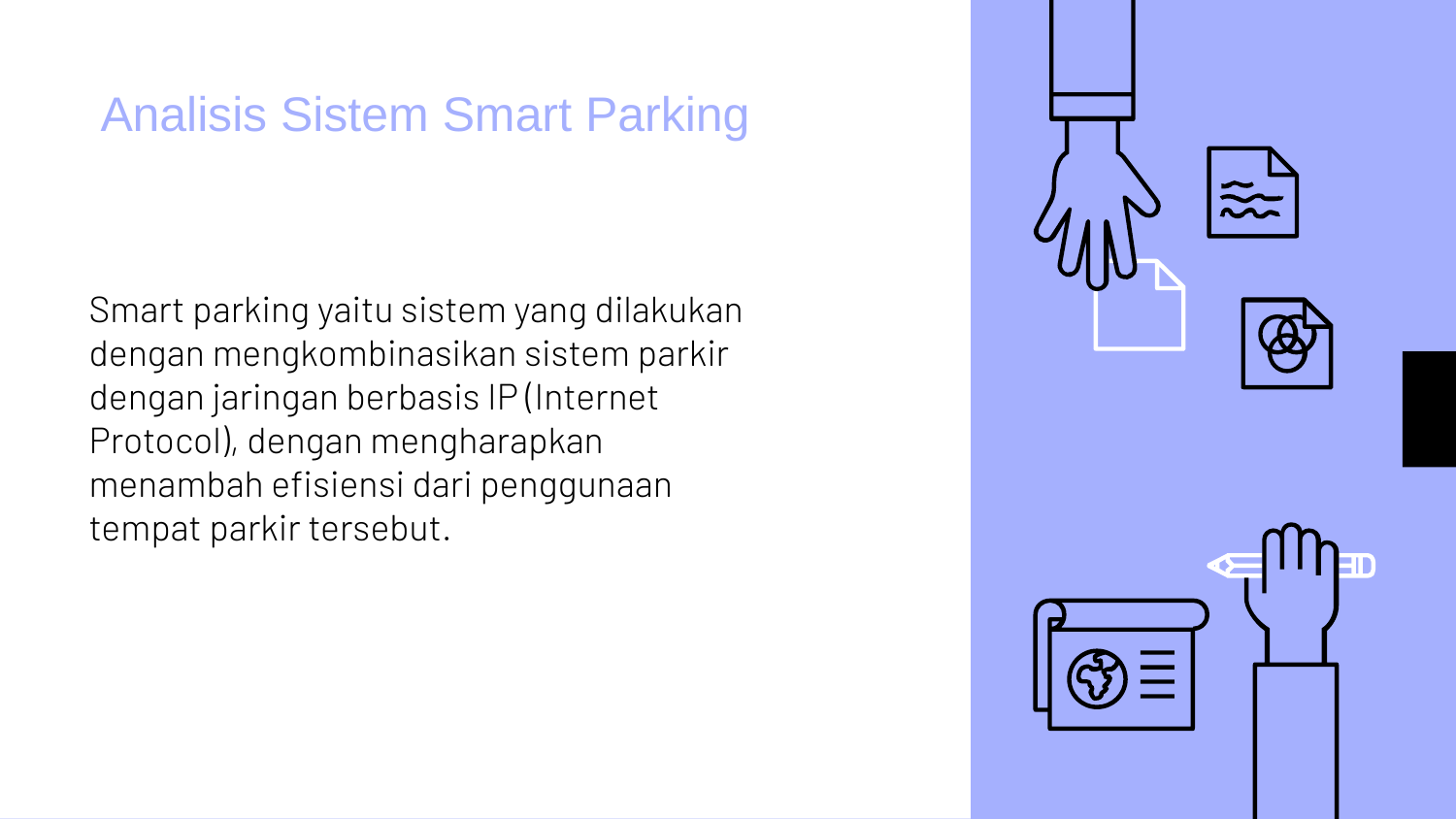

# Analisis Sistem Smart Parking
Smart parking yaitu sistem yang dilakukan dengan mengkombinasikan sistem parkir dengan jaringan berbasis IP (Internet Protocol), dengan mengharapkan menambah efisiensi dari penggunaan tempat parkir tersebut.
3